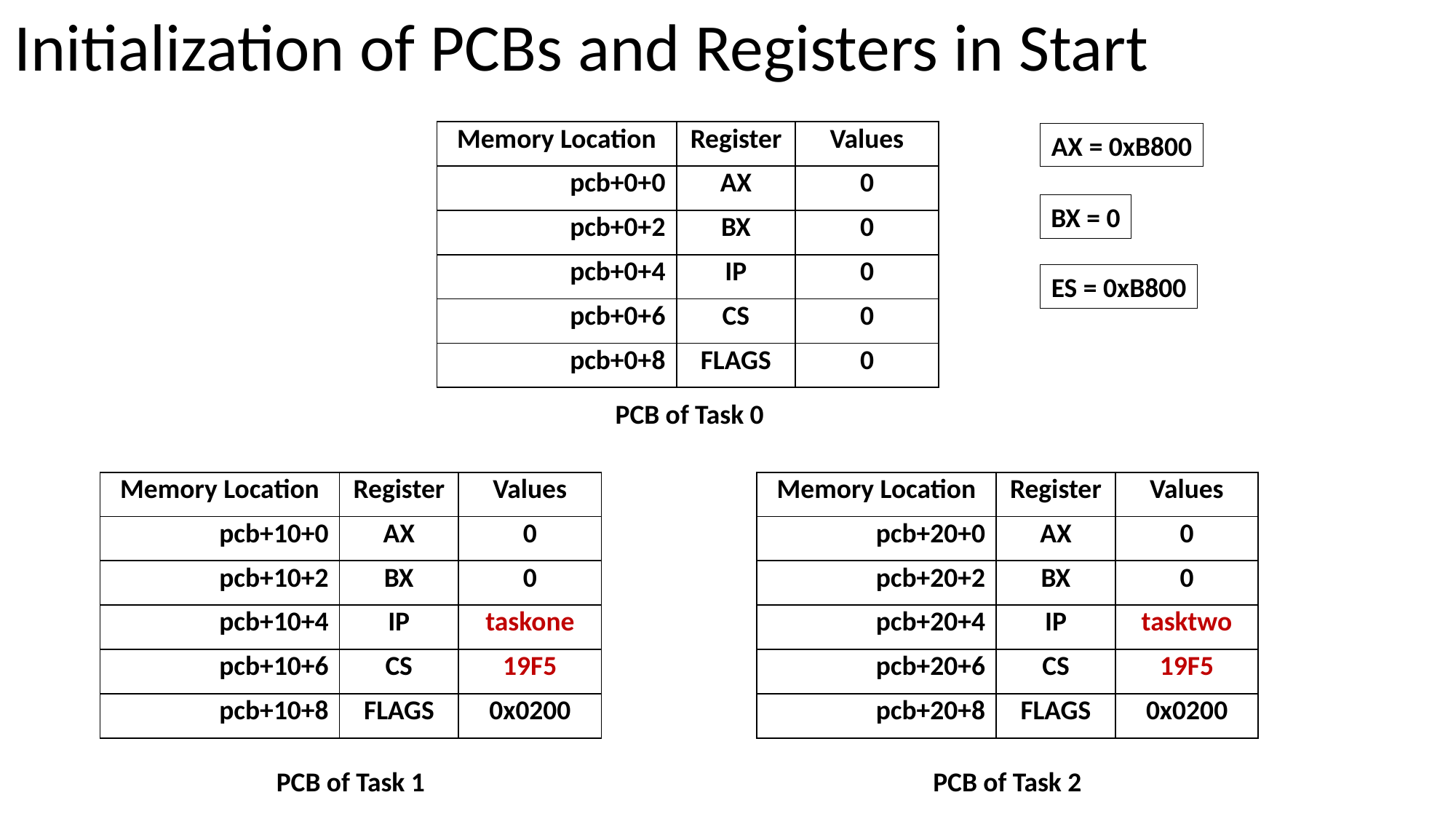

# Initialization of PCBs and Registers in Start
| Memory Location | Register | Values |
| --- | --- | --- |
| pcb+0+0 | AX | 0 |
| pcb+0+2 | BX | 0 |
| pcb+0+4 | IP | 0 |
| pcb+0+6 | CS | 0 |
| pcb+0+8 | FLAGS | 0 |
AX = 0xB800
BX = 0
ES = 0xB800
PCB of Task 0
| Memory Location | Register | Values |
| --- | --- | --- |
| pcb+10+0 | AX | 0 |
| pcb+10+2 | BX | 0 |
| pcb+10+4 | IP | taskone |
| pcb+10+6 | CS | 19F5 |
| pcb+10+8 | FLAGS | 0x0200 |
| Memory Location | Register | Values |
| --- | --- | --- |
| pcb+20+0 | AX | 0 |
| pcb+20+2 | BX | 0 |
| pcb+20+4 | IP | tasktwo |
| pcb+20+6 | CS | 19F5 |
| pcb+20+8 | FLAGS | 0x0200 |
PCB of Task 1
PCB of Task 2